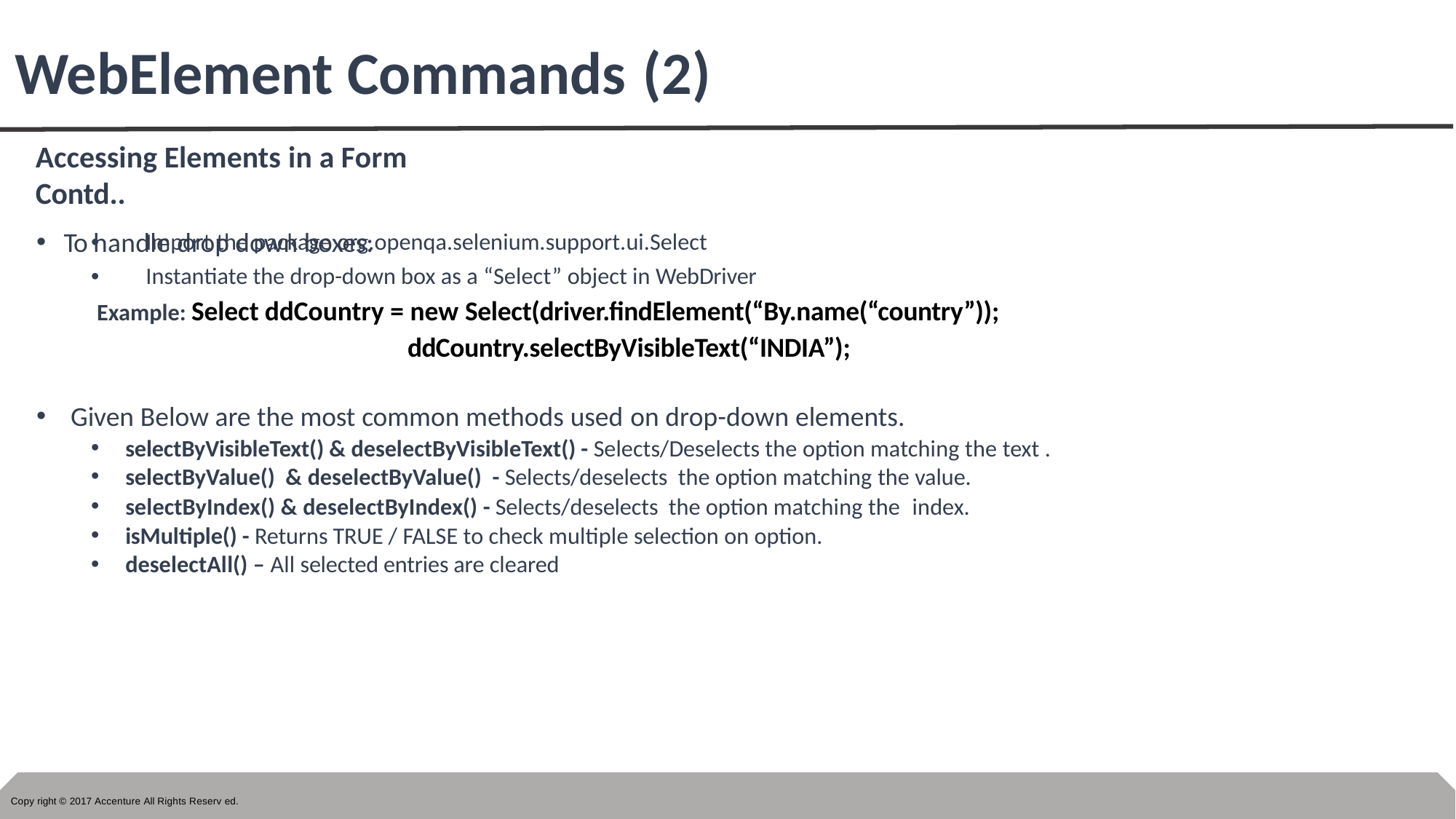

# WebElement Commands (2)
Accessing Elements in a Form Contd..
To handle drop down boxes:
•
•
Import the package org.openqa.selenium.support.ui.Select  Instantiate the drop-down box as a “Select” object in WebDriver
Example: Select ddCountry = new Select(driver.findElement(“By.name(“country”));
ddCountry.selectByVisibleText(“INDIA”);

Given Below are the most common methods used on drop-down elements.
selectByVisibleText() & deselectByVisibleText() - Selects/Deselects the option matching the text .
selectByValue()  & deselectByValue()  - Selects/deselects  the option matching the value.
selectByIndex() & deselectByIndex() - Selects/deselects  the option matching the  index.
isMultiple() - Returns TRUE / FALSE to check multiple selection on option.
deselectAll() – All selected entries are cleared
Copy right © 2017 Accenture All Rights Reserv ed.